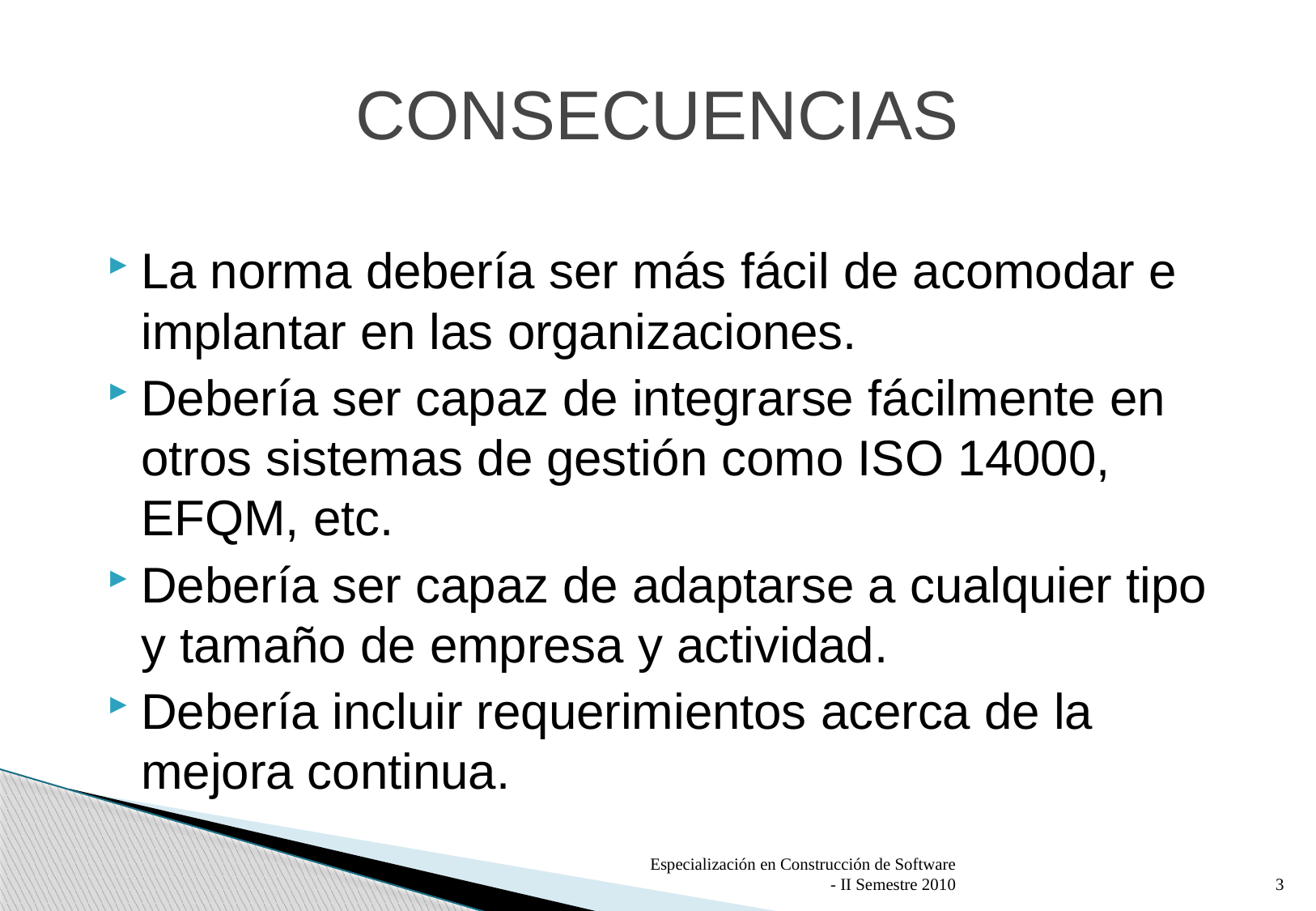

# CONSECUENCIAS
La norma debería ser más fácil de acomodar e implantar en las organizaciones.
Debería ser capaz de integrarse fácilmente en otros sistemas de gestión como ISO 14000, EFQM, etc.
Debería ser capaz de adaptarse a cualquier tipo y tamaño de empresa y actividad.
Debería incluir requerimientos acerca de la mejora continua.
Especialización en Construcción de Software - II Semestre 2010
3